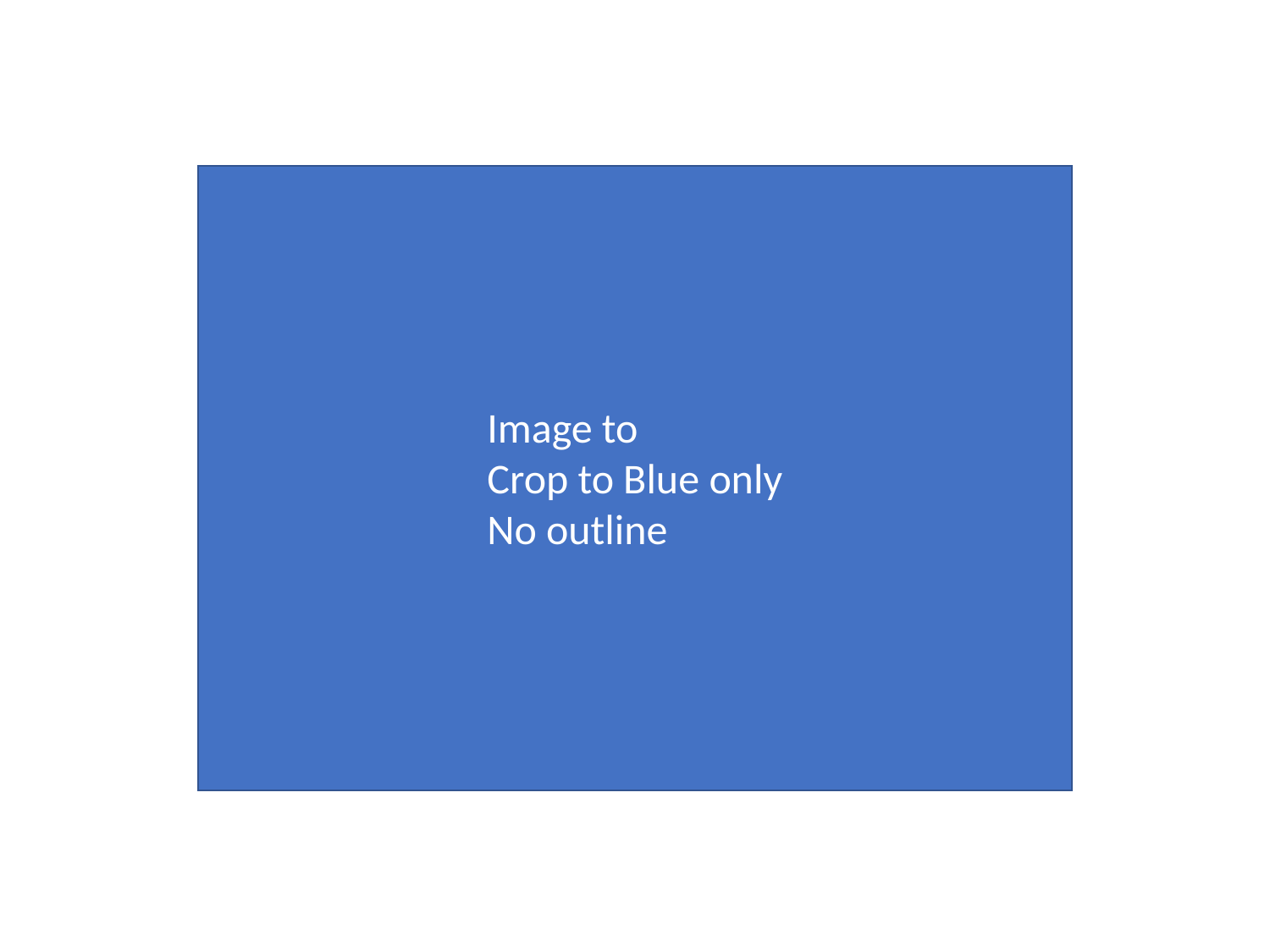

Image to
Crop to Blue only
No outline